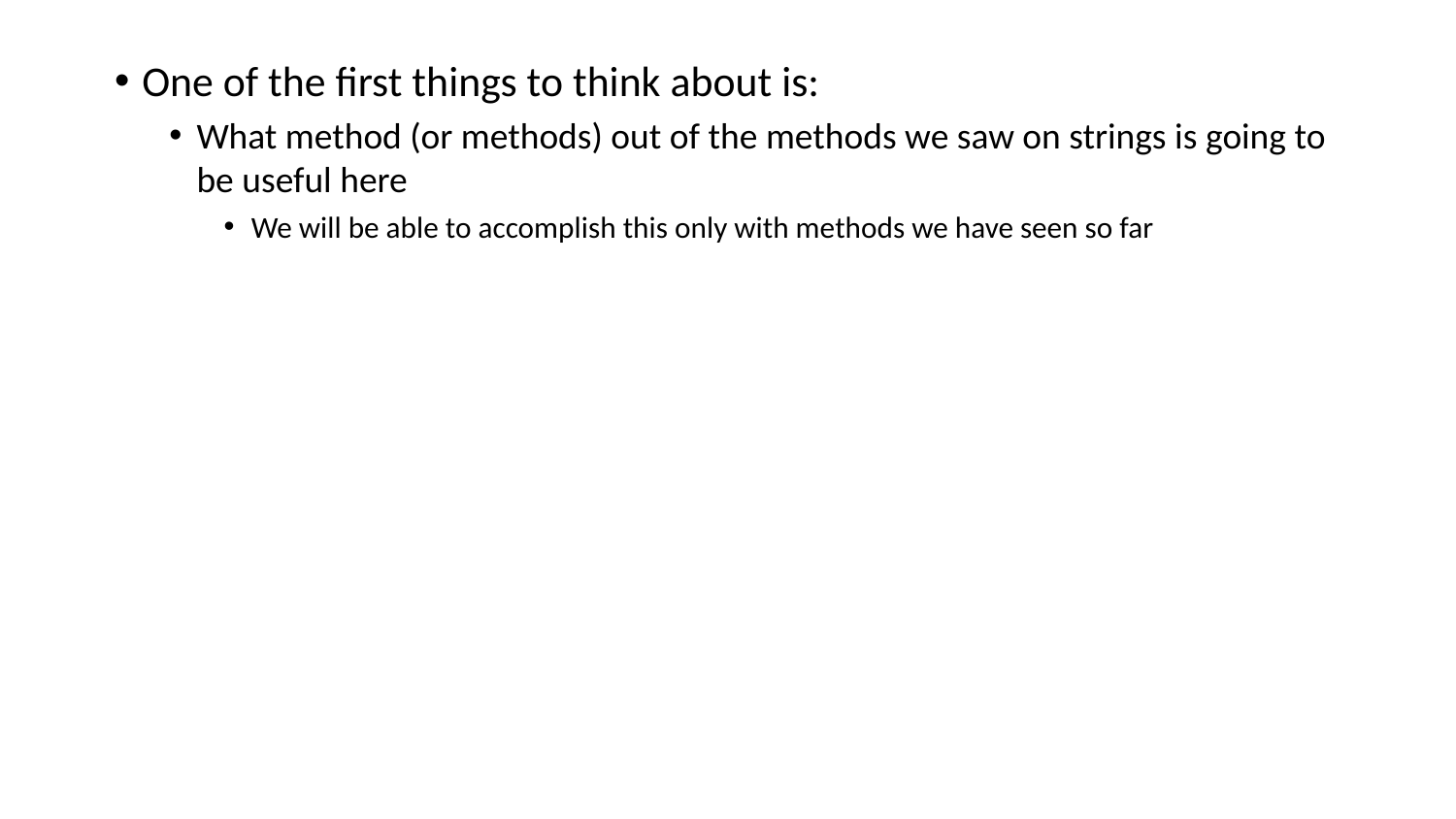

One of the first things to think about is:
What method (or methods) out of the methods we saw on strings is going to be useful here
We will be able to accomplish this only with methods we have seen so far